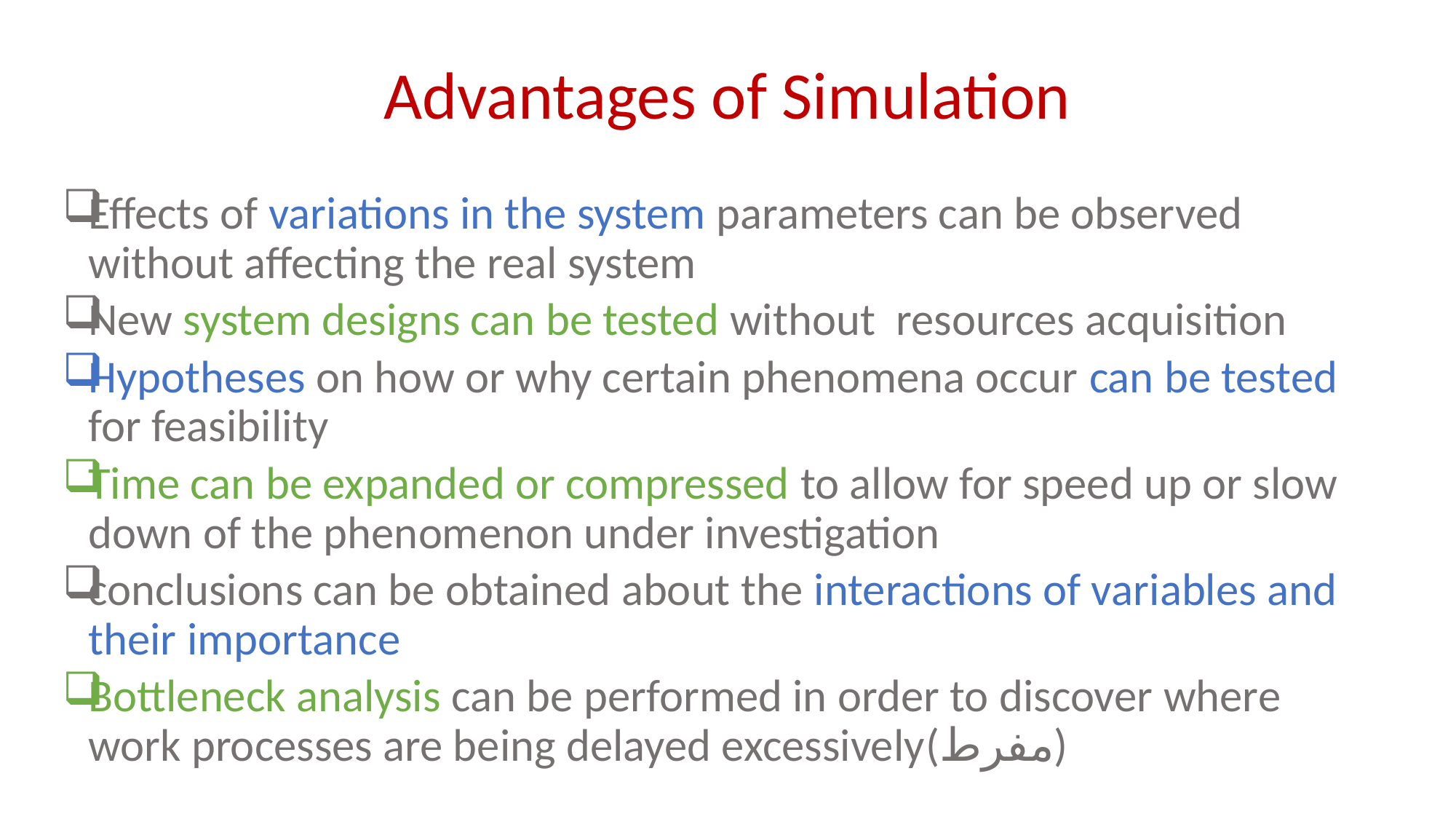

# Advantages of Simulation
Effects of variations in the system parameters can be observed without affecting the real system
New system designs can be tested without  resources acquisition
Hypotheses on how or why certain phenomena occur can be tested for feasibility
Time can be expanded or compressed to allow for speed up or slow down of the phenomenon under investigation
conclusions can be obtained about the interactions of variables and their importance
Bottleneck analysis can be performed in order to discover where work processes are being delayed excessively(مفرط)